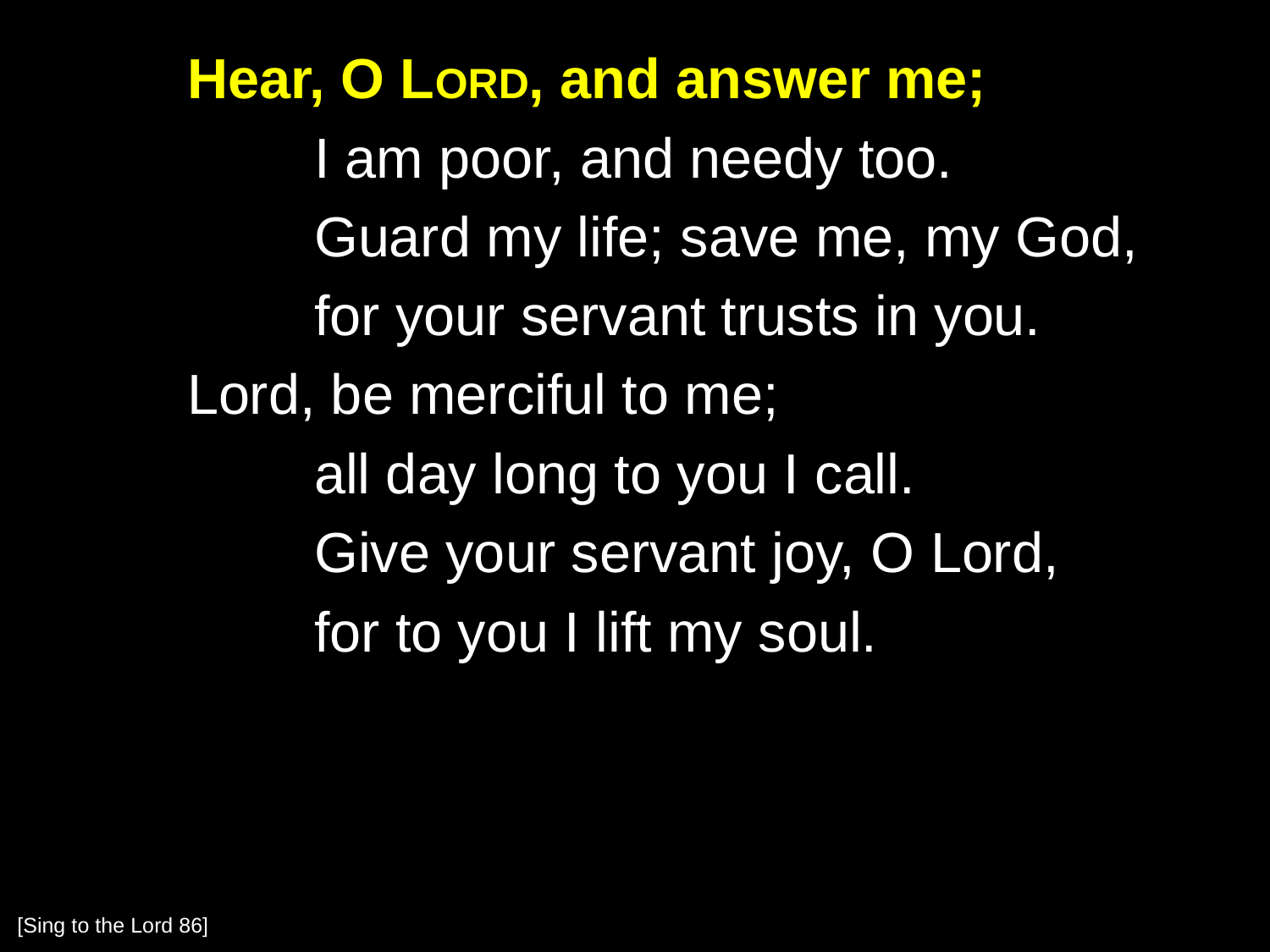

Hear, O Lord, and answer me;
		I am poor, and needy too.
		Guard my life; save me, my God,
		for your servant trusts in you.
	Lord, be merciful to me;
		all day long to you I call.
		Give your servant joy, O Lord,
		for to you I lift my soul.
[Sing to the Lord 86]